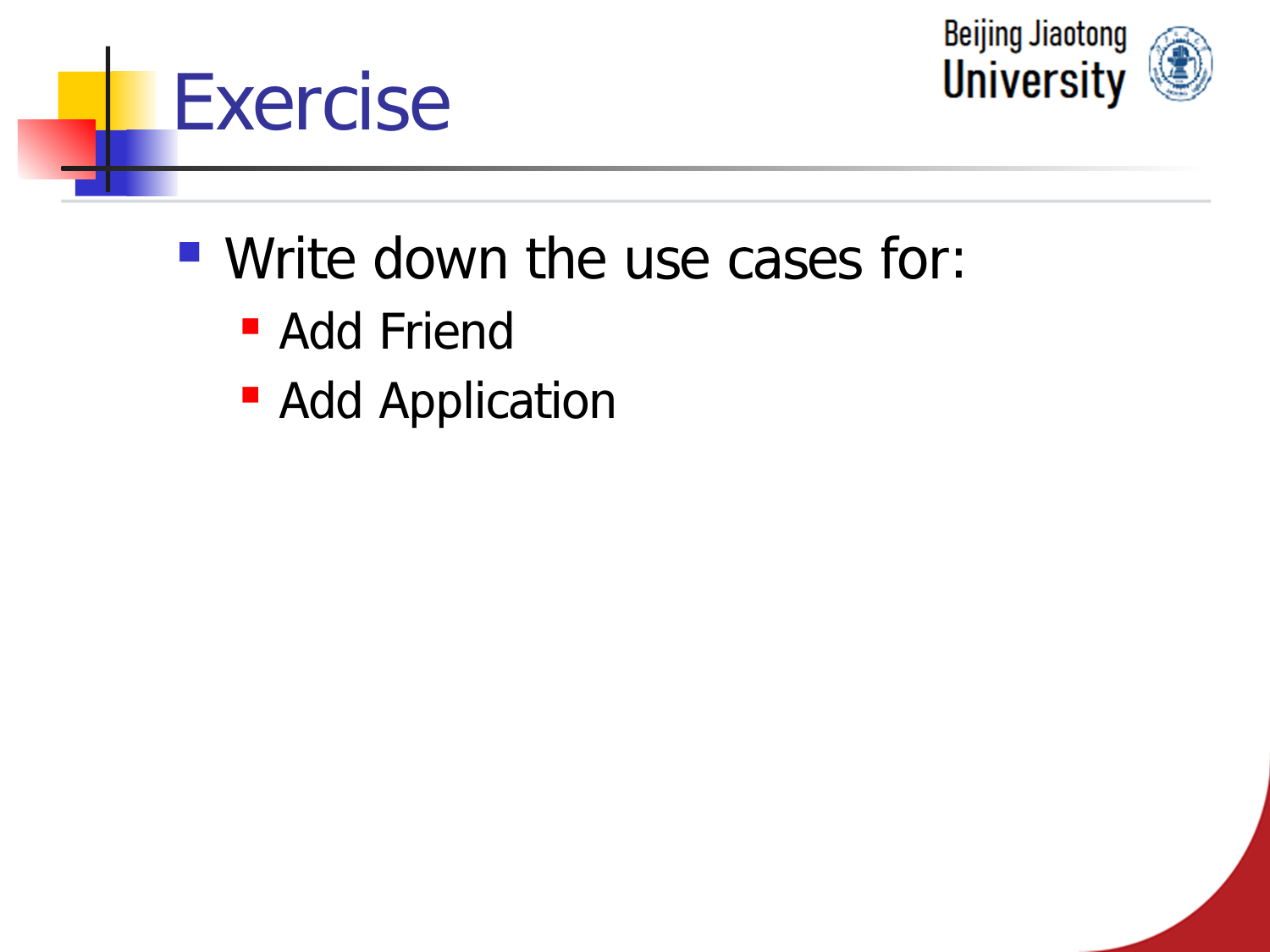

# Exercise
Write down the use cases for:
Add Friend
Add Application